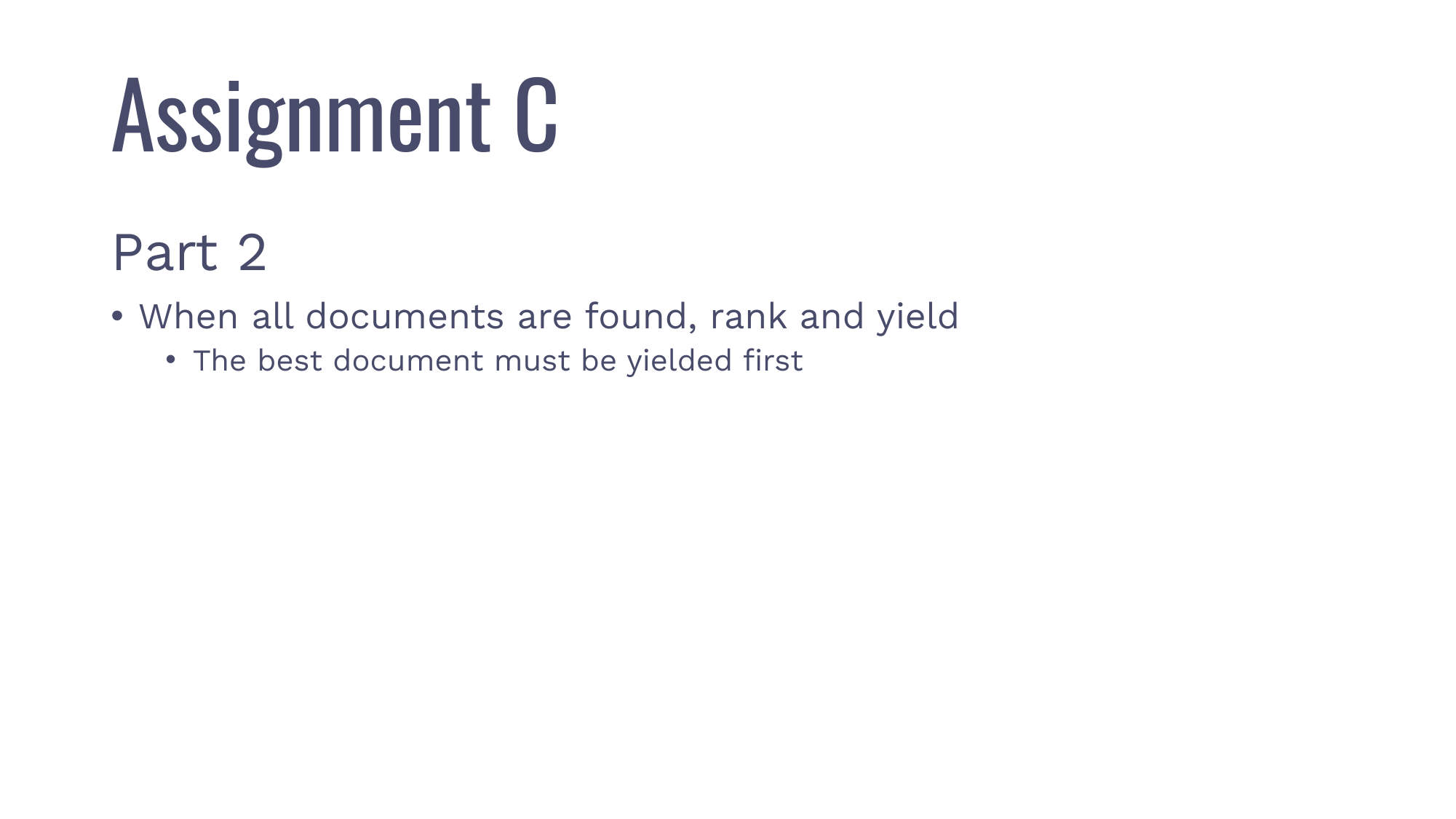

# Assignment C
Part 2
When all documents are found, rank and yield
The best document must be yielded first